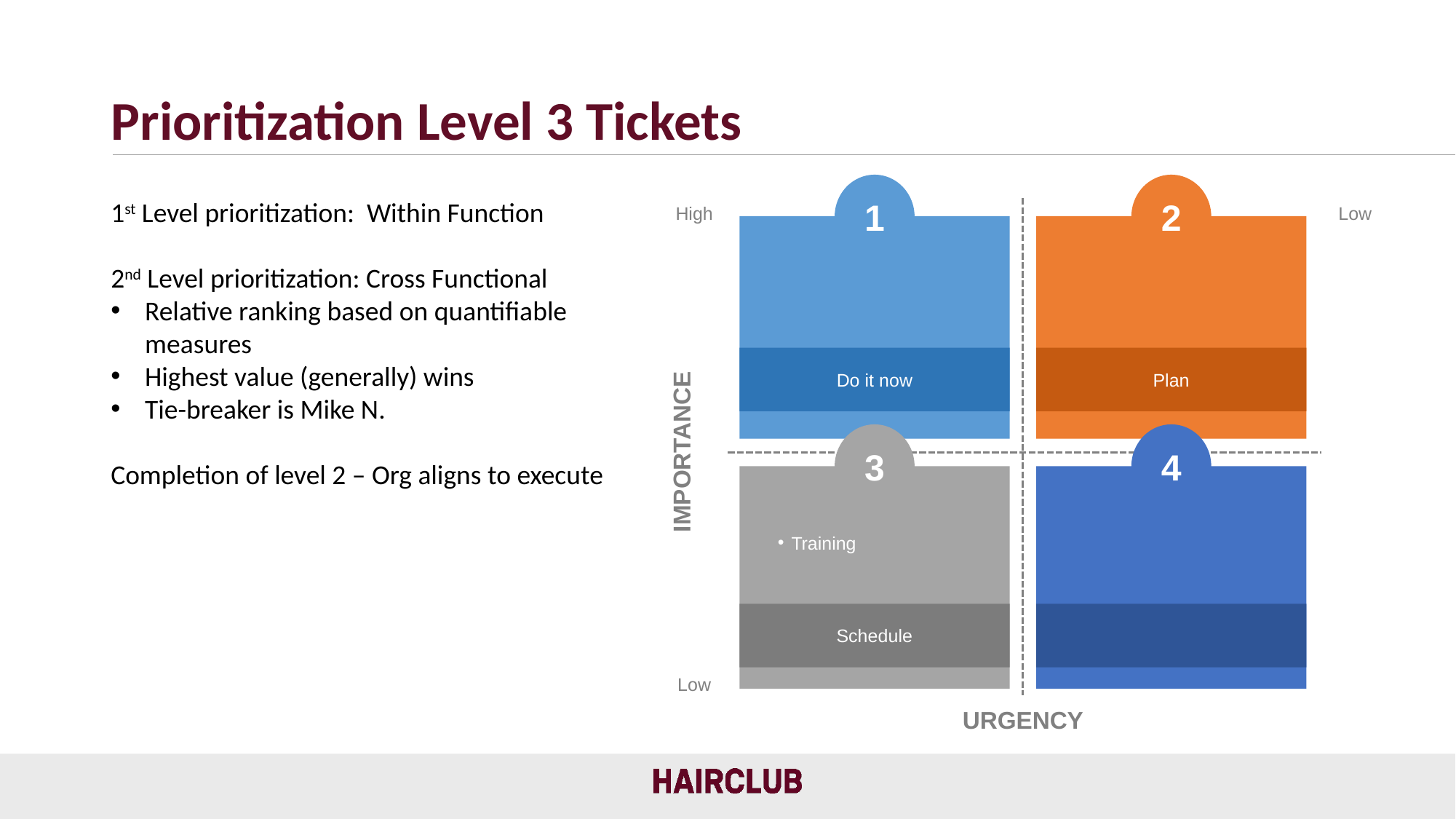

# Prioritization Level 3 Tickets
1

2

High
Low
Do it now
Plan
3

4

IMPORTANCE

Training
Schedule

Low
URGENCY
1st Level prioritization:  Within Function

2nd Level prioritization: Cross Functional
Relative ranking based on quantifiable measures
Highest value (generally) wins
Tie-breaker is Mike N.

Completion of level 2 – Org aligns to execute